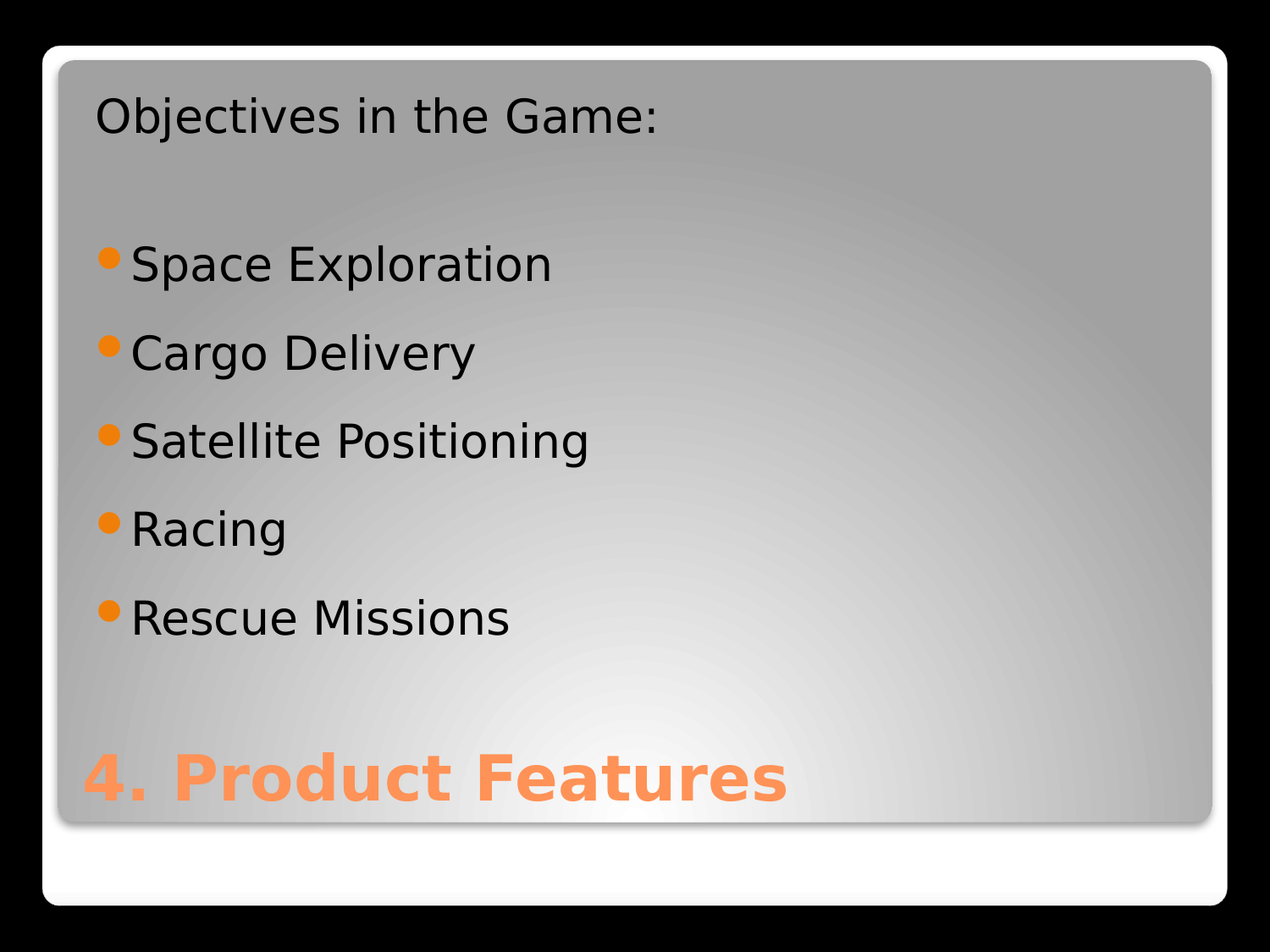

Objectives in the Game:

Space Exploration
Cargo Delivery
Satellite Positioning
Racing
Rescue Missions
# 4. Product Features